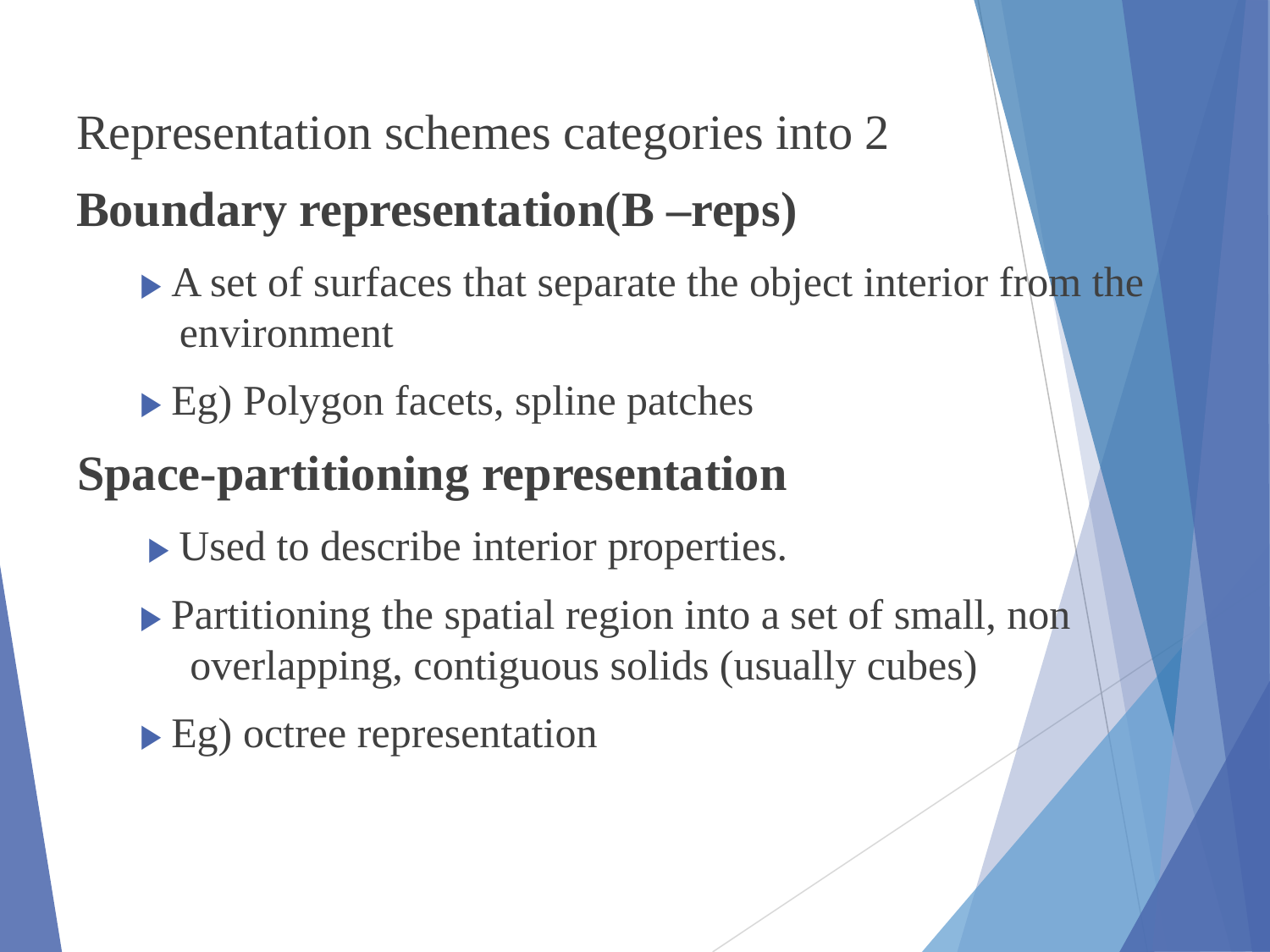

# Representation schemes categories into 2
Boundary representation(B –reps)
▶ A set of surfaces that separate the object interior from the
environment
▶ Eg) Polygon facets, spline patches
Space-partitioning representation
▶ Used to describe interior properties.
▶ Partitioning the spatial region into a set of small, non  overlapping, contiguous solids (usually cubes)
▶ Eg) octree representation